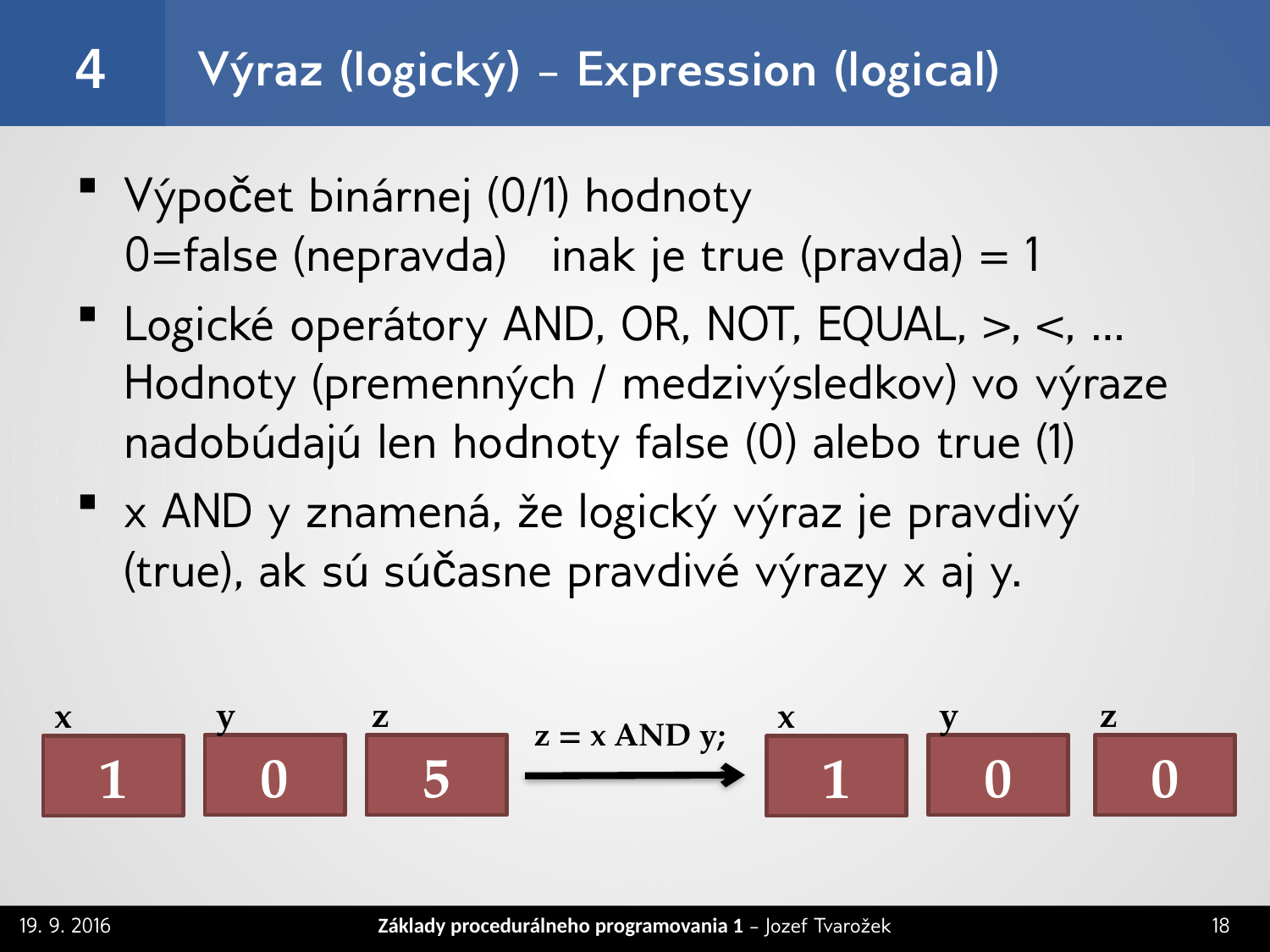

4
Výraz (logický) – Expression (logical)
Výpočet binárnej (0/1) hodnoty
0=false (nepravda)   inak je true (pravda) = 1
Logické operátory AND, OR, NOT, EQUAL, >, <, …  Hodnoty (premenných / medzivýsledkov) vo výraze nadobúdajú len hodnoty false (0) alebo true (1)
x AND y znamená, že logický výraz je pravdivý (true), ak sú súčasne pravdivé výrazy x aj y.
y
z
y
z
x
x
z = x AND y;
0
5
0
0
1
1
Základy procedurálneho programovania 1 – Jozef Tvarožek